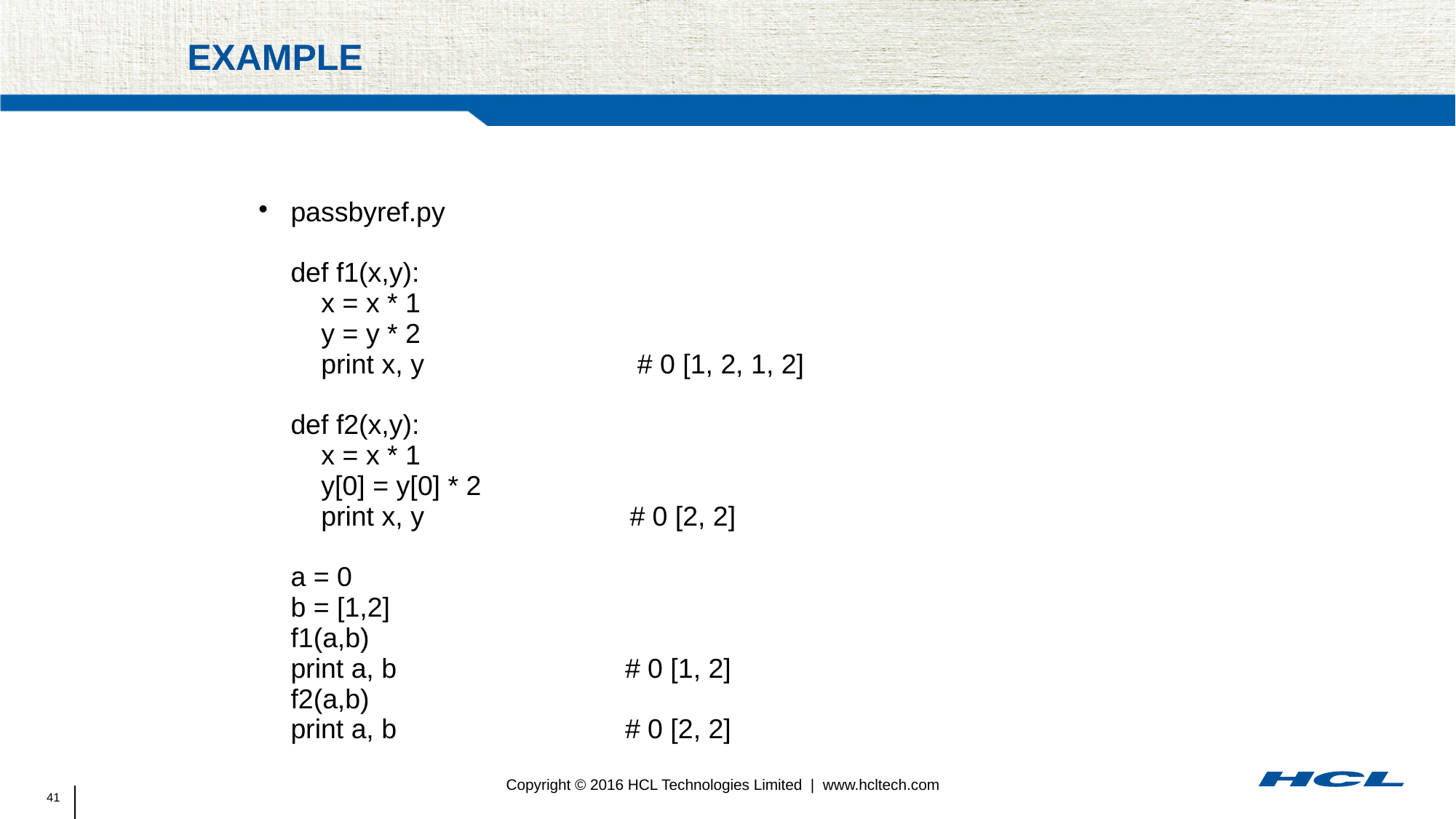

# Example
passbyref.py
def f1(x,y):
    x = x * 1
    y = y * 2
    print x, y                            # 0 [1, 2, 1, 2]
def f2(x,y):
    x = x * 1
    y[0] = y[0] * 2
    print x, y                           # 0 [2, 2]
a = 0
b = [1,2]
f1(a,b)
print a, b                              # 0 [1, 2]
f2(a,b)
print a, b                              # 0 [2, 2]